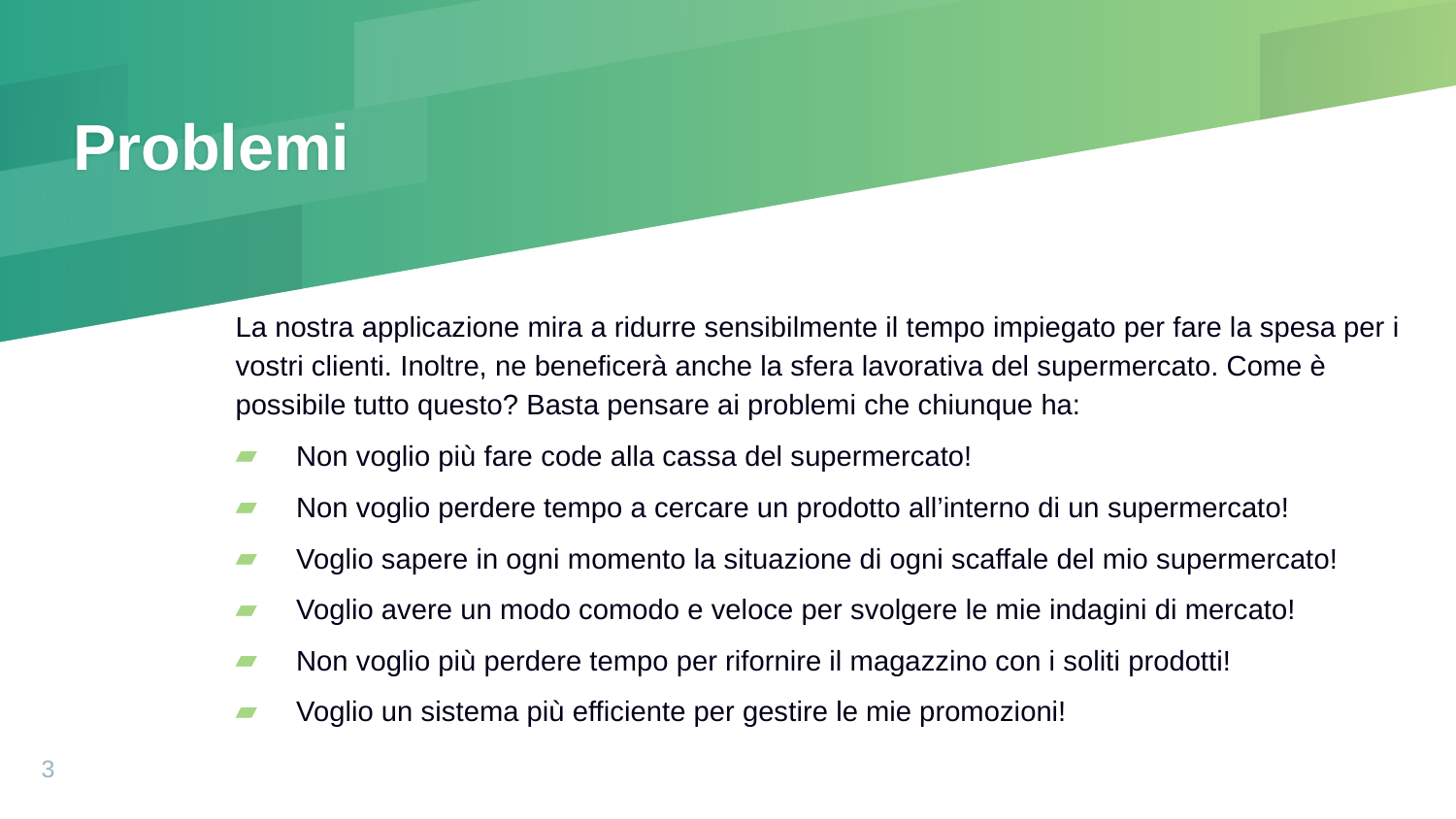

# Problemi
La nostra applicazione mira a ridurre sensibilmente il tempo impiegato per fare la spesa per i vostri clienti. Inoltre, ne beneficerà anche la sfera lavorativa del supermercato. Come è possibile tutto questo? Basta pensare ai problemi che chiunque ha:
Non voglio più fare code alla cassa del supermercato!
Non voglio perdere tempo a cercare un prodotto all’interno di un supermercato!
Voglio sapere in ogni momento la situazione di ogni scaffale del mio supermercato!
Voglio avere un modo comodo e veloce per svolgere le mie indagini di mercato!
Non voglio più perdere tempo per rifornire il magazzino con i soliti prodotti!
Voglio un sistema più efficiente per gestire le mie promozioni!
3